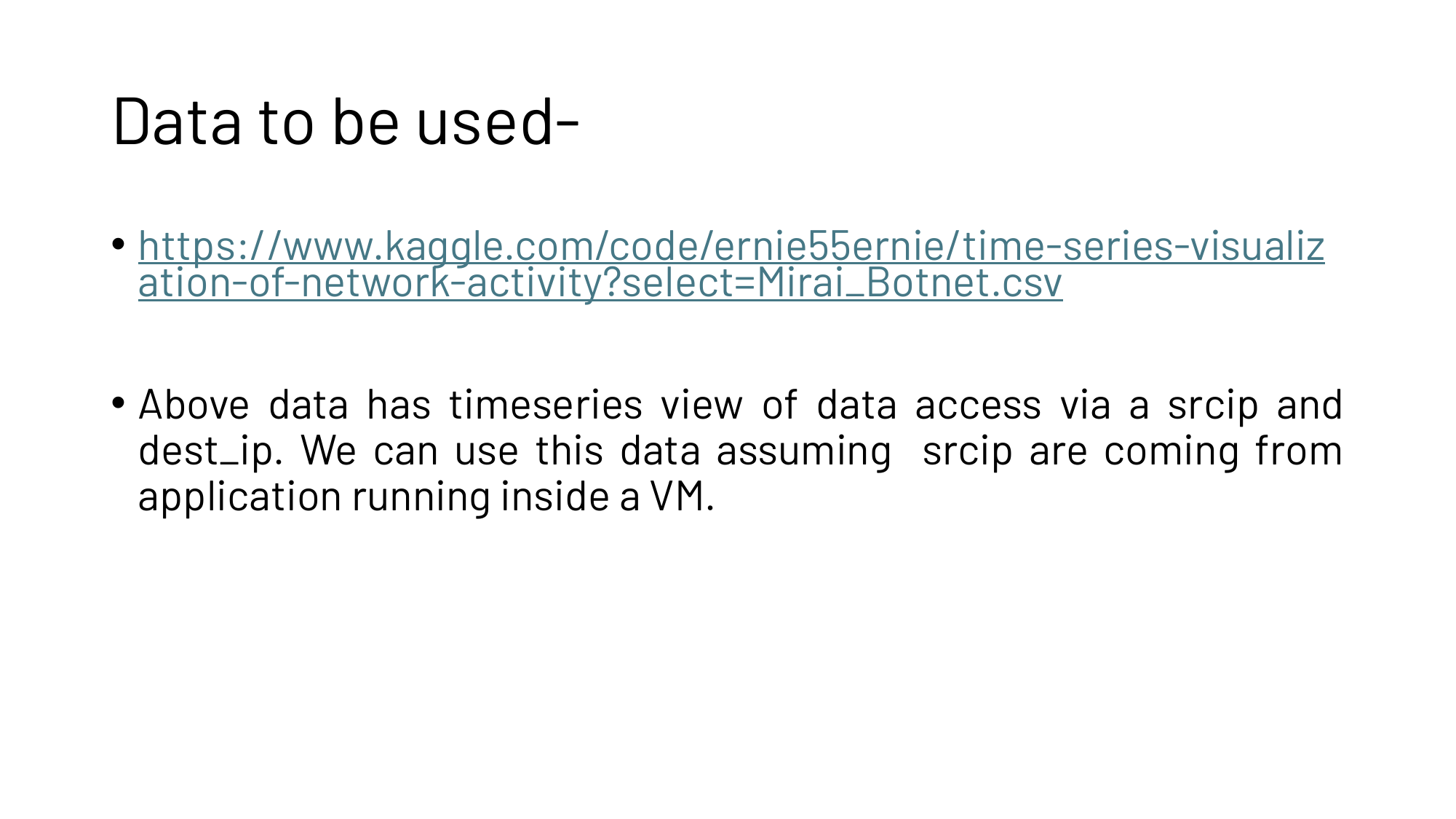

# Data to be used-
https://www.kaggle.com/code/ernie55ernie/time-series-visualization-of-network-activity?select=Mirai_Botnet.csv

Above data has timeseries view of data access via a srcip and dest_ip. We can use this data assuming  srcip are coming from application running inside a VM.